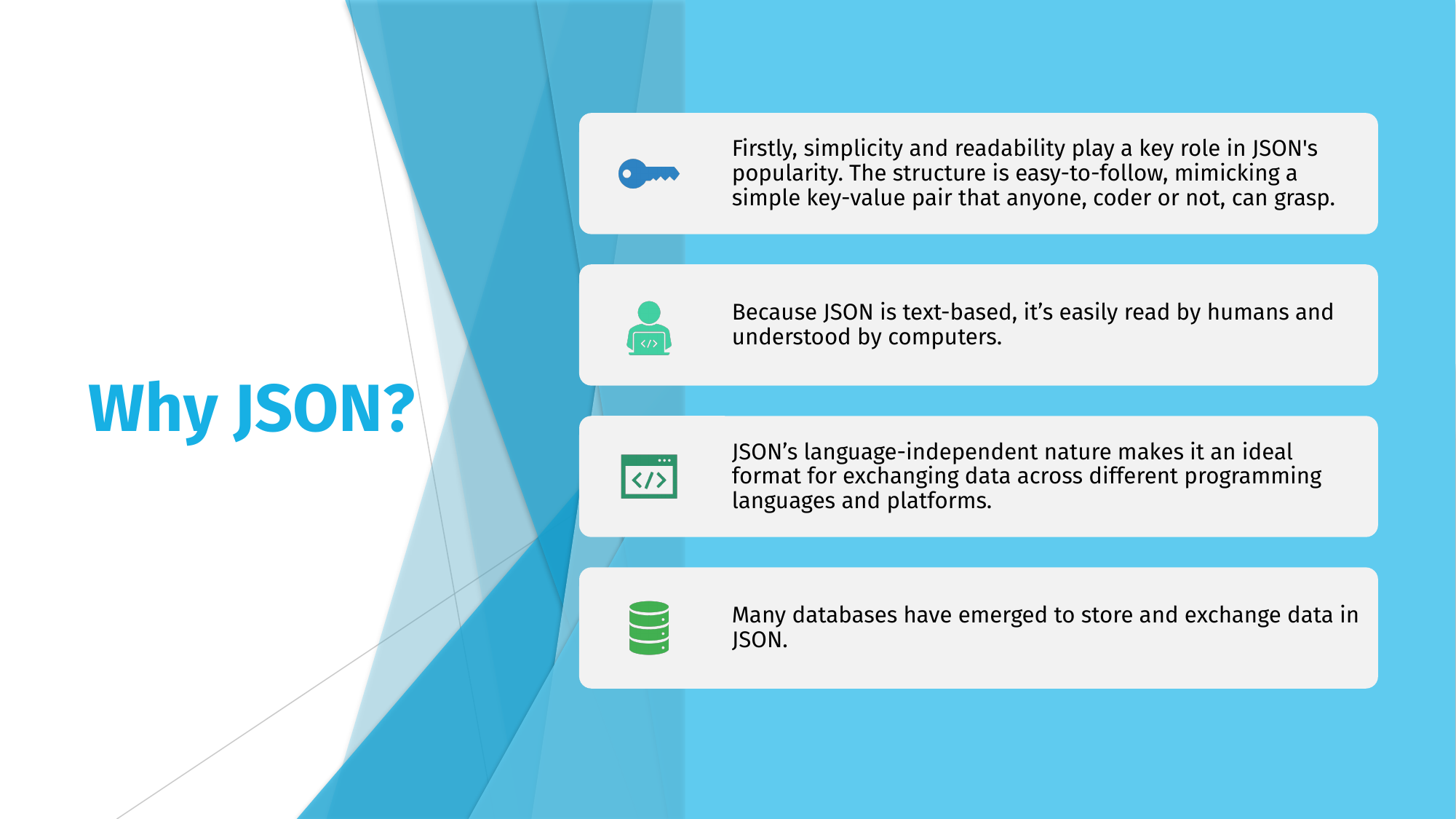

Firstly, simplicity and readability play a key role in JSON's popularity. The structure is easy-to-follow, mimicking a simple key-value pair that anyone, coder or not, can grasp.
Because JSON is text-based, it’s easily read by humans and understood by computers.
JSON’s language-independent nature makes it an ideal format for exchanging data across different programming languages and platforms.
Many databases have emerged to store and exchange data in JSON.
Why JSON?